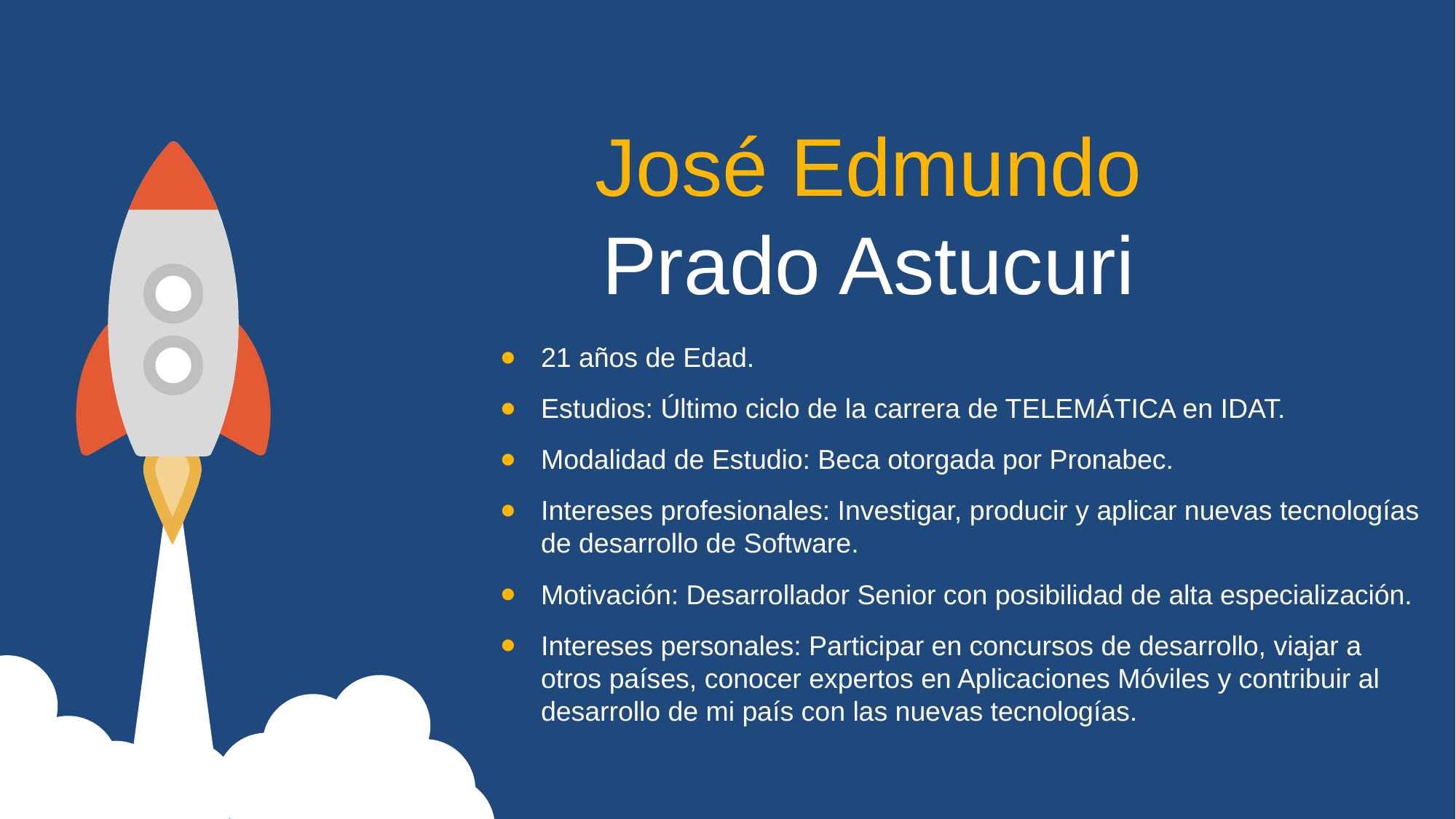

José Edmundo
Prado Astucuri

21 años de Edad.
Estudios: Último ciclo de la carrera de TELEMÁTICA en IDAT.
Modalidad de Estudio: Beca otorgada por Pronabec.
Intereses profesionales: Investigar, producir y aplicar nuevas tecnologías de desarrollo de Software.
Motivación: Desarrollador Senior con posibilidad de alta especialización.
Intereses personales: Participar en concursos de desarrollo, viajar a otros países, conocer expertos en Aplicaciones Móviles y contribuir al desarrollo de mi país con las nuevas tecnologías.